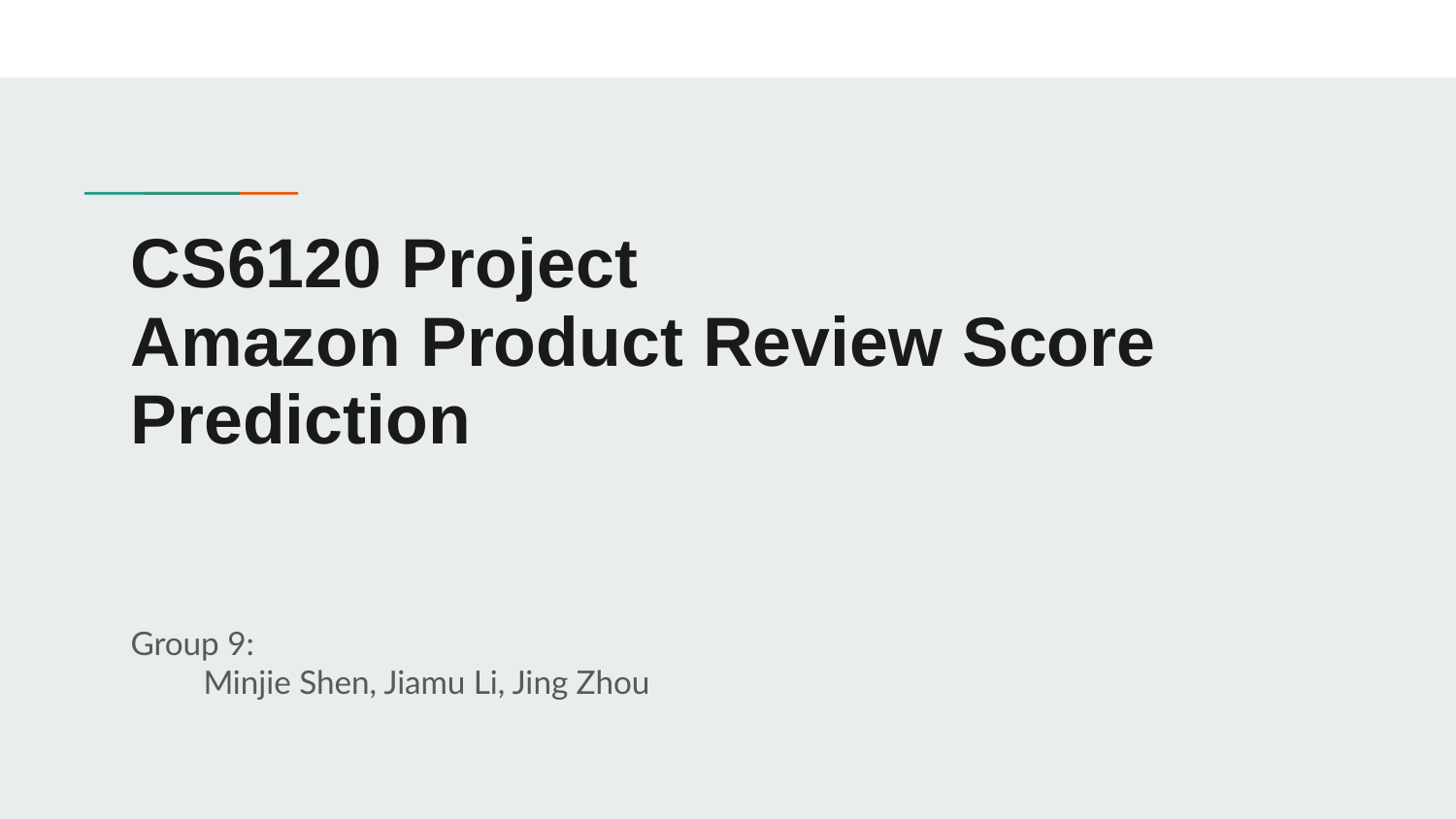

# CS6120 Project
Amazon Product Review Score Prediction
Group 9:
Minjie Shen, Jiamu Li, Jing Zhou